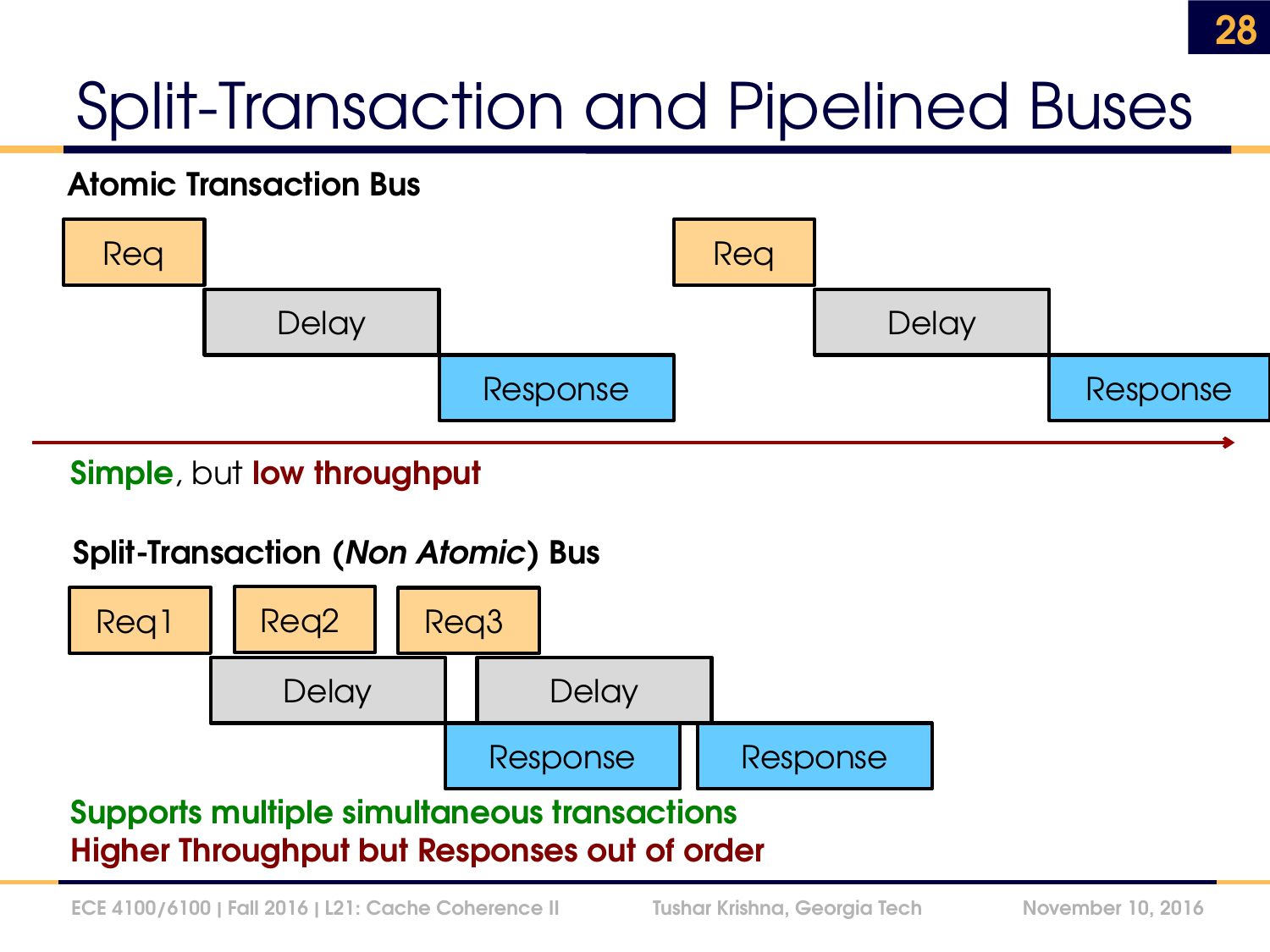

28
# Split-Transaction and Pipelined Buses
Atomic Transaction Bus
Req
Req
Delay
Delay
Response
Response
Simple, but low throughput
Split-Transaction (Non Atomic) Bus
Req2
Req1
Req3
Delay
Delay
Response
Response
Supports multiple simultaneous transactions
Higher Throughput but Responses out of order
ECE 4100/6100 | Fall 2016 | L21: Cache Coherence II                 Tushar Krishna, Georgia Tech
November 10, 2016